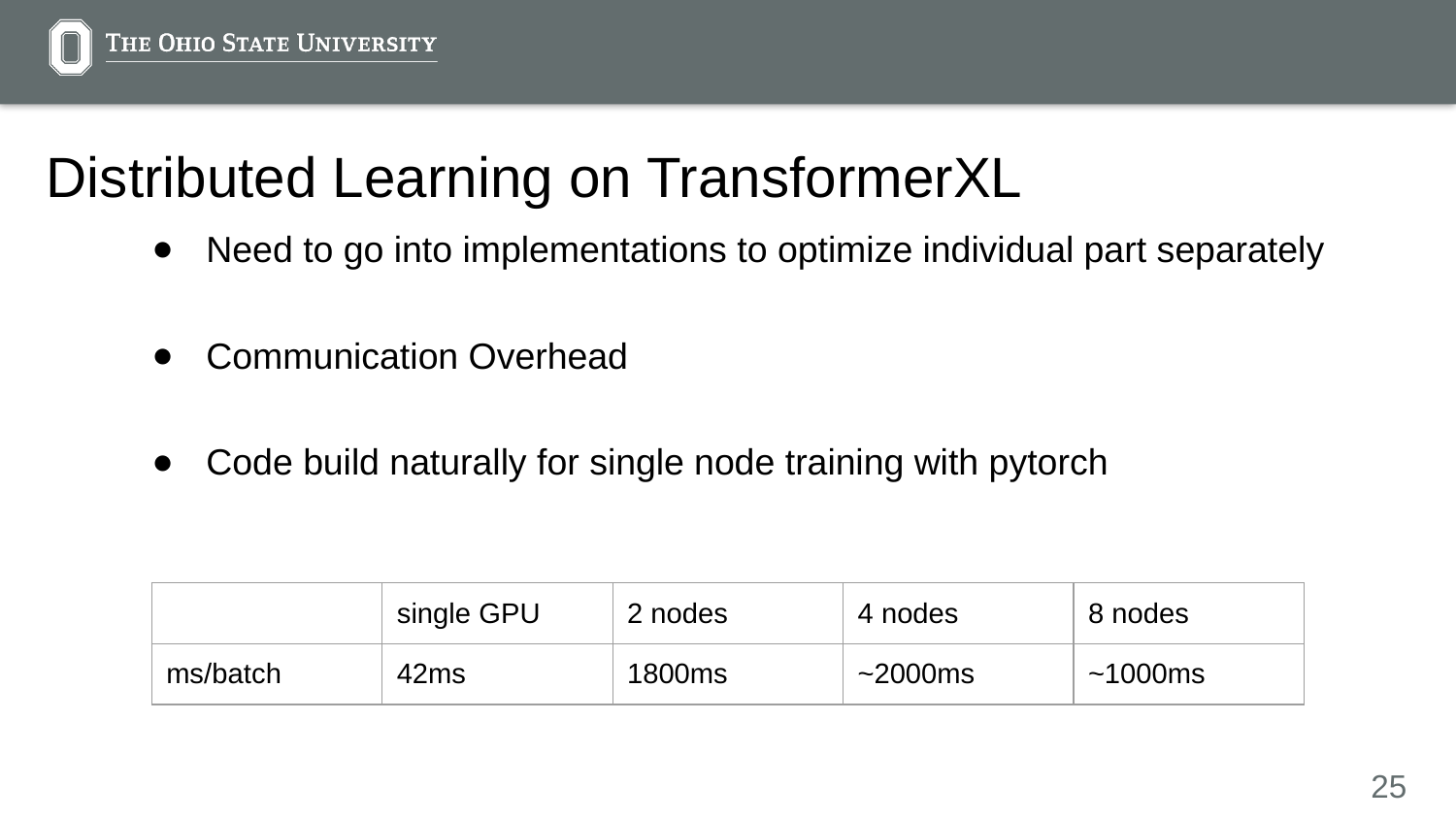

# Distributed Learning on TransformerXL
Need to go into implementations to optimize individual part separately

Communication Overhead

Code build naturally for single node training with pytorch
|  | single GPU | 2 nodes | 4 nodes | 8 nodes |
| --- | --- | --- | --- | --- |
| ms/batch | 42ms | 1800ms | ~2000ms | ~1000ms |